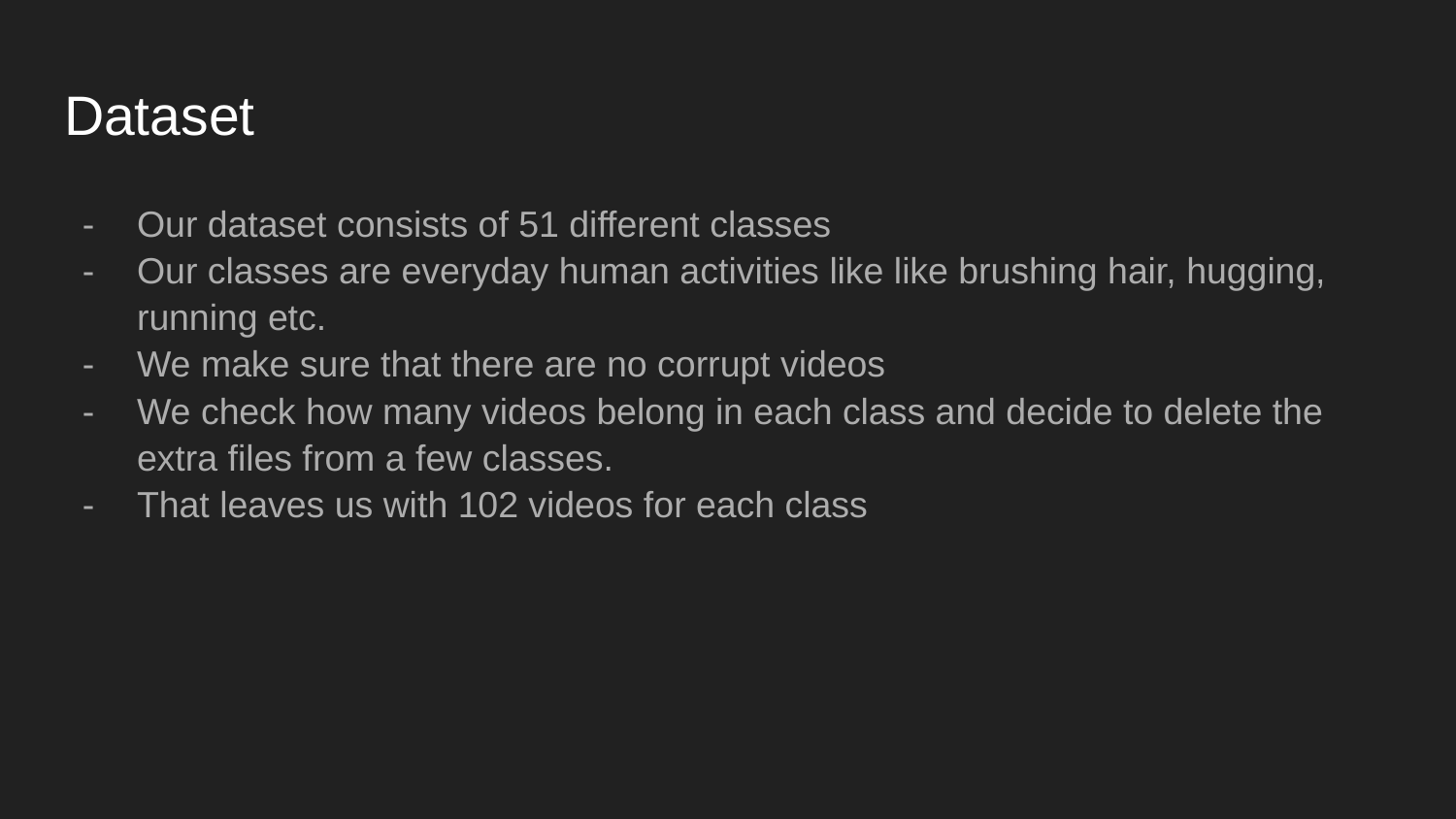

# Dataset
Our dataset consists of 51 different classes
Our classes are everyday human activities like like brushing hair, hugging, running etc.
We make sure that there are no corrupt videos
We check how many videos belong in each class and decide to delete the extra files from a few classes.
That leaves us with 102 videos for each class